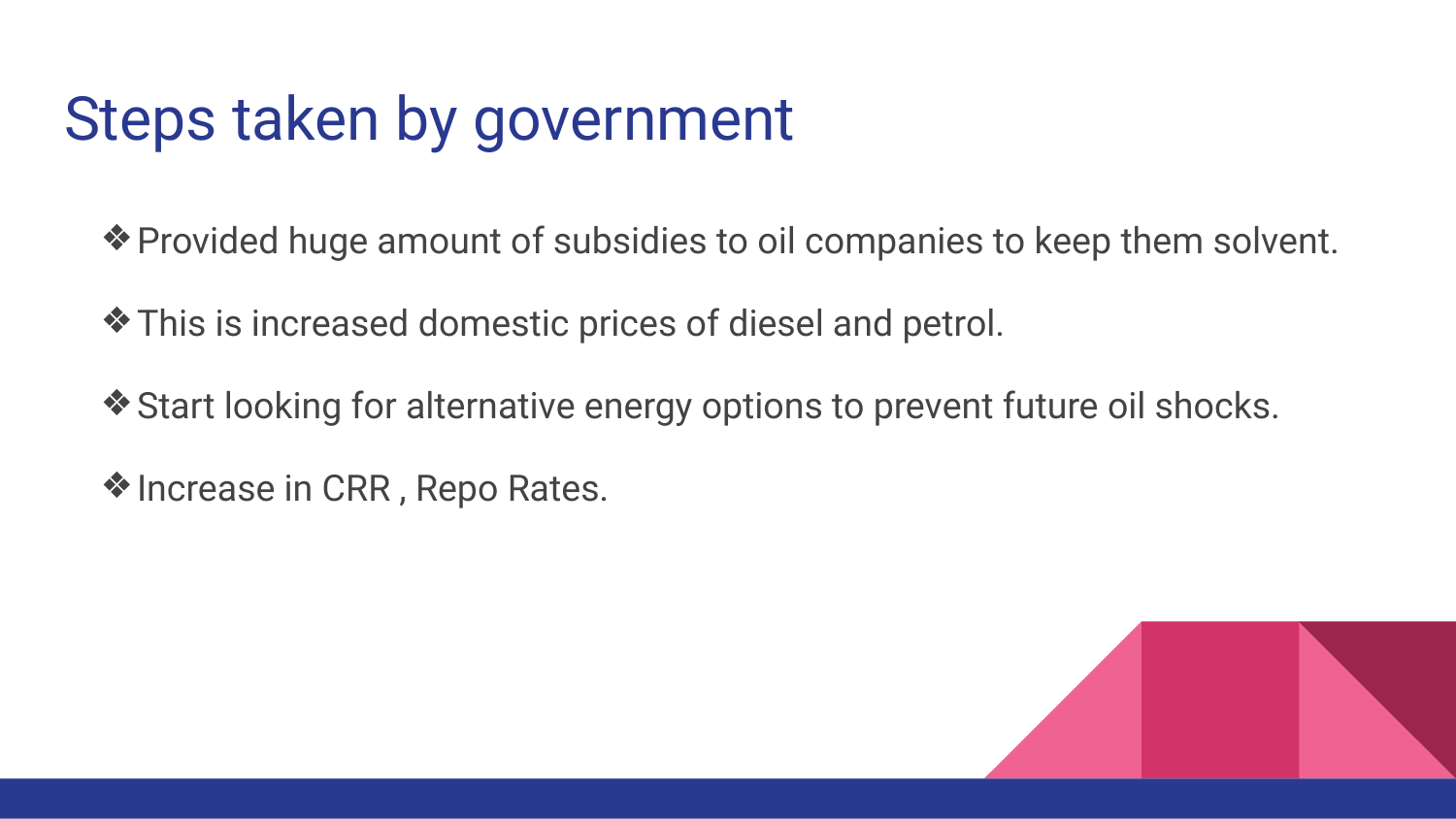

# Steps taken by government

Provided huge amount of subsidies to oil companies to keep them solvent.
This is increased domestic prices of diesel and petrol.
Start looking for alternative energy options to prevent future oil shocks.
Increase in CRR , Repo Rates.